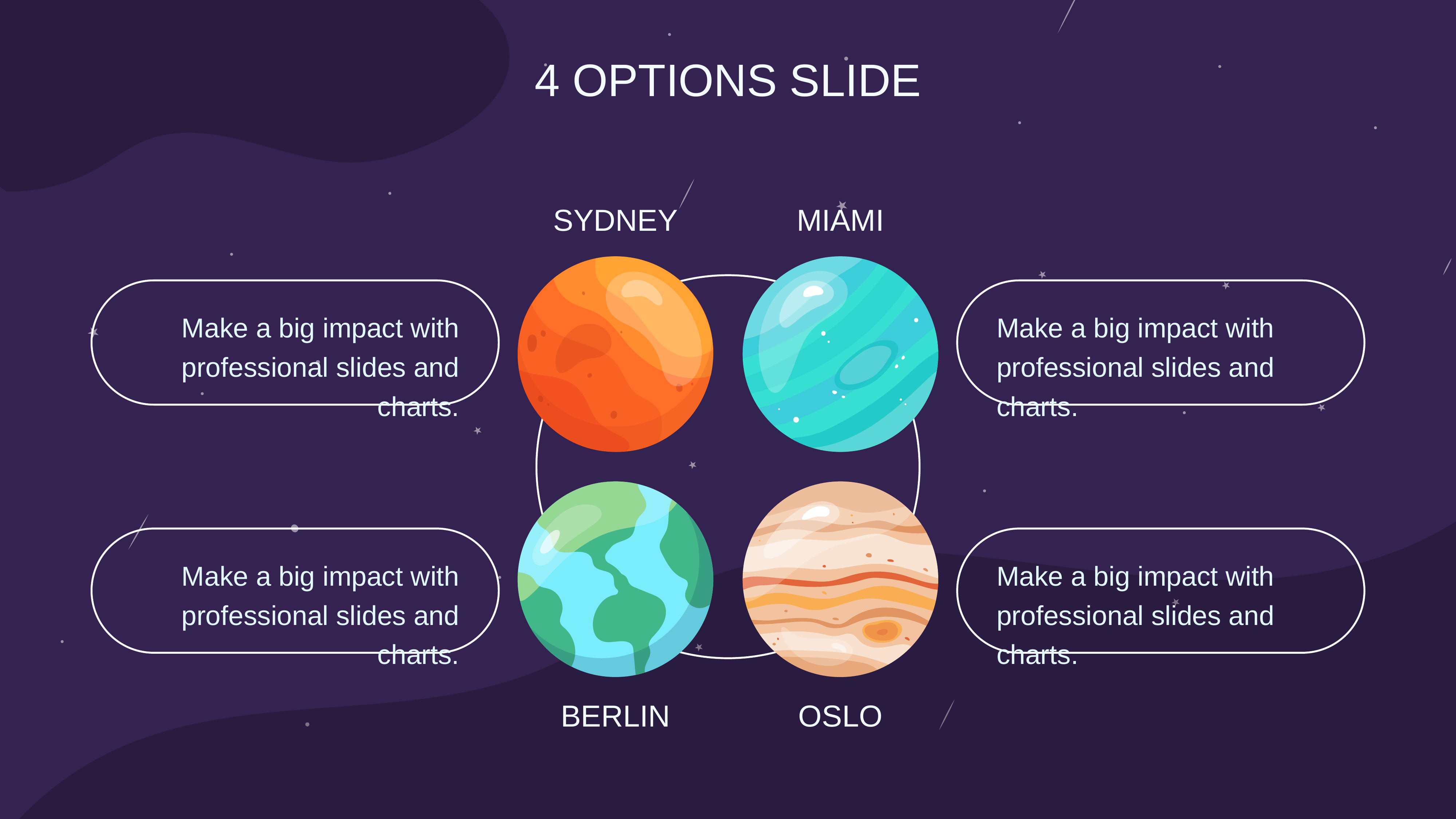

4 OPTIONS SLIDE
SYDNEY
MIAMI

Make a big impact with professional slides and charts.
Make a big impact with professional slides and charts.

Make a big impact with professional slides and charts.
Make a big impact with professional slides and charts.
BERLIN
OSLO